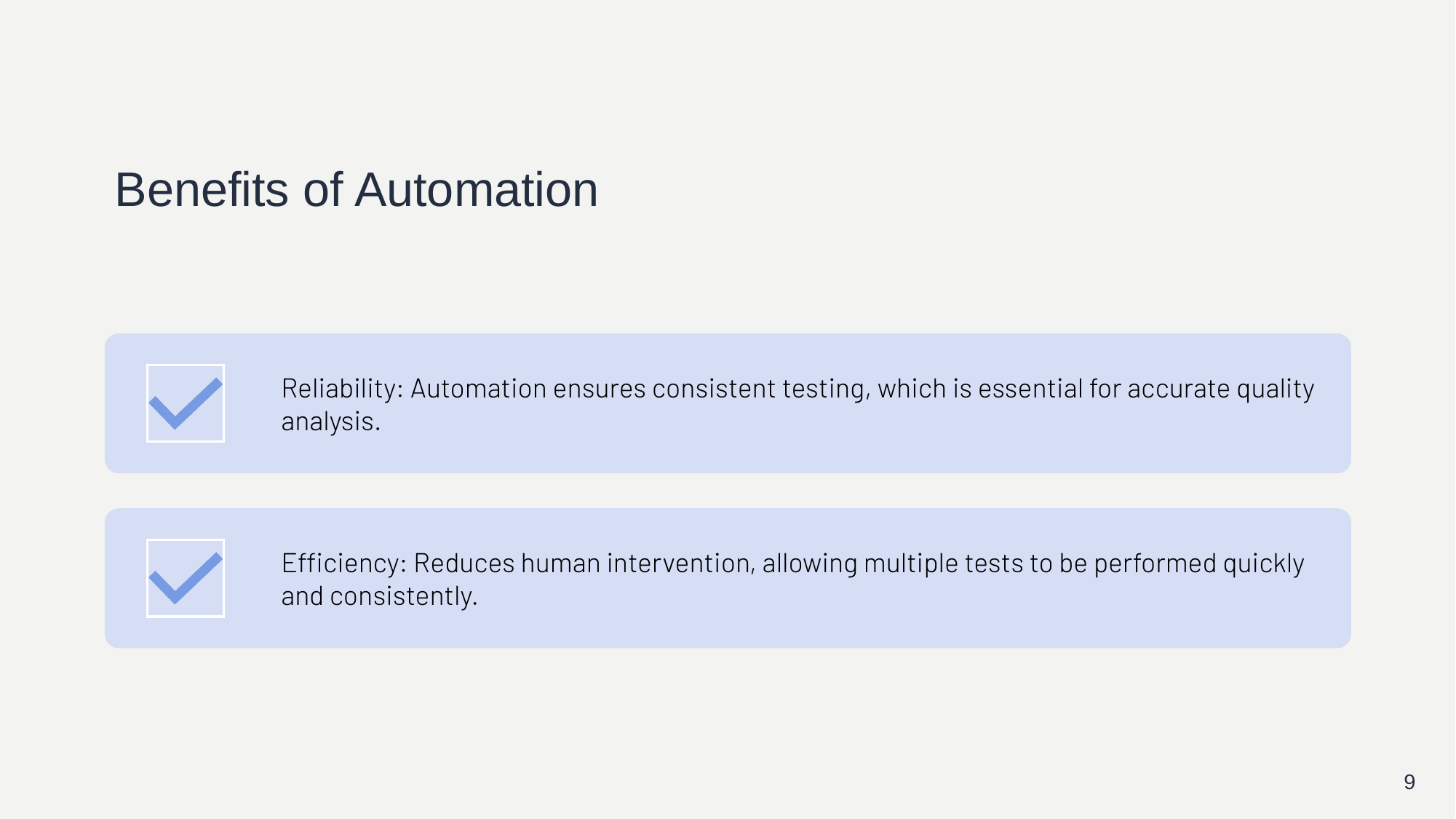

# Benefits of Automation
Reliability: Automation ensures consistent testing, which is essential for accurate quality analysis.
Efficiency: Reduces human intervention, allowing multiple tests to be performed quickly and consistently.
9